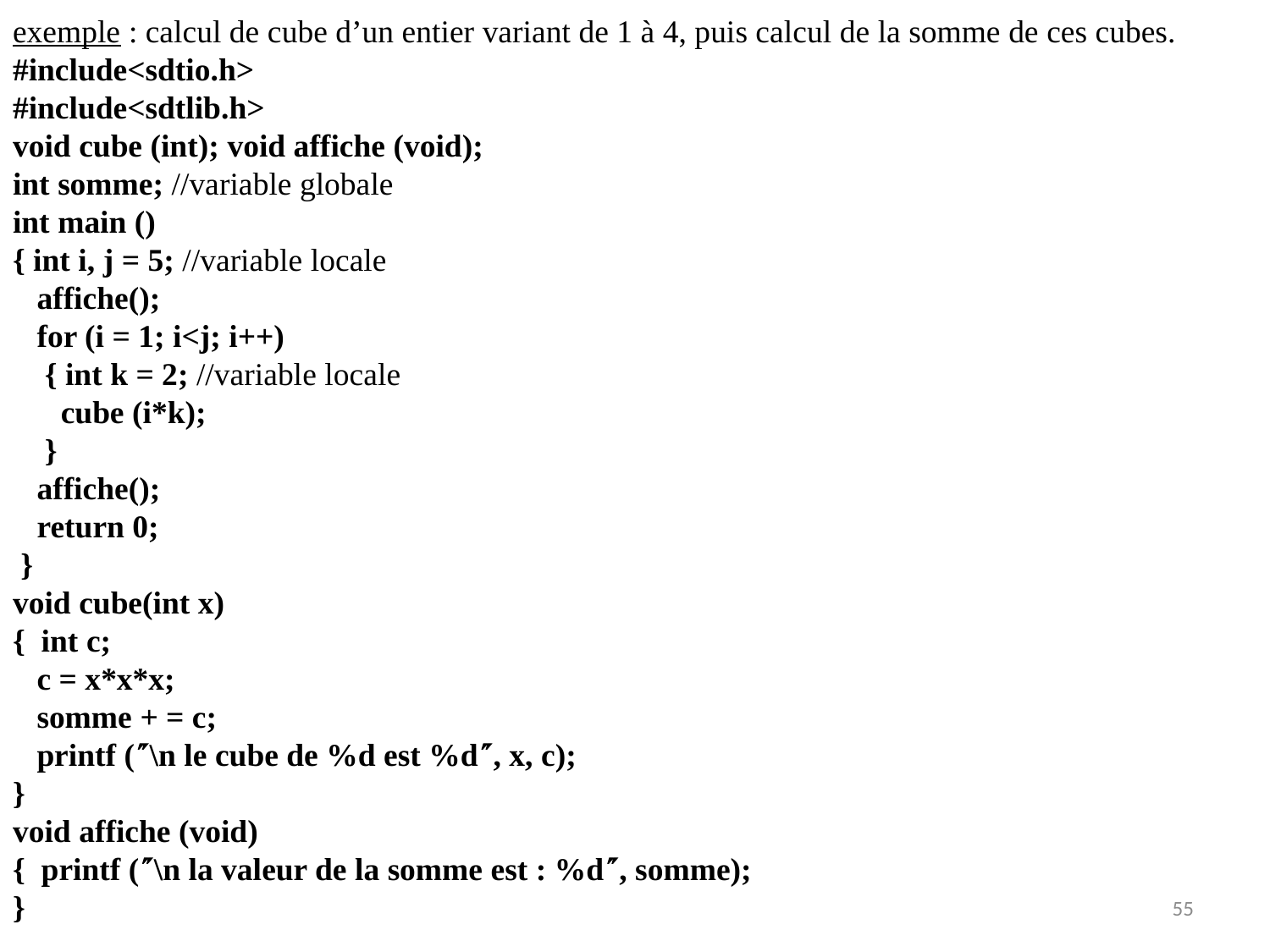

exemple : calcul de cube d’un entier variant de 1 à 4, puis calcul de la somme de ces cubes.
#include<sdtio.h>
#include<sdtlib.h>
void cube (int); void affiche (void);
int somme; //variable globale
int main ()
{ int i, j = 5; //variable locale
   affiche();
   for (i = 1; i<j; i++)
    { int k = 2; //variable locale
      cube (i*k);
    }
   affiche();
   return 0;
 }
void cube(int x)
{  int c;
   c = x*x*x;
   somme + = c;
   printf (″\n le cube de %d est %d″, x, c);
}
void affiche (void)
{  printf (″\n la valeur de la somme est : %d″, somme);
}
55